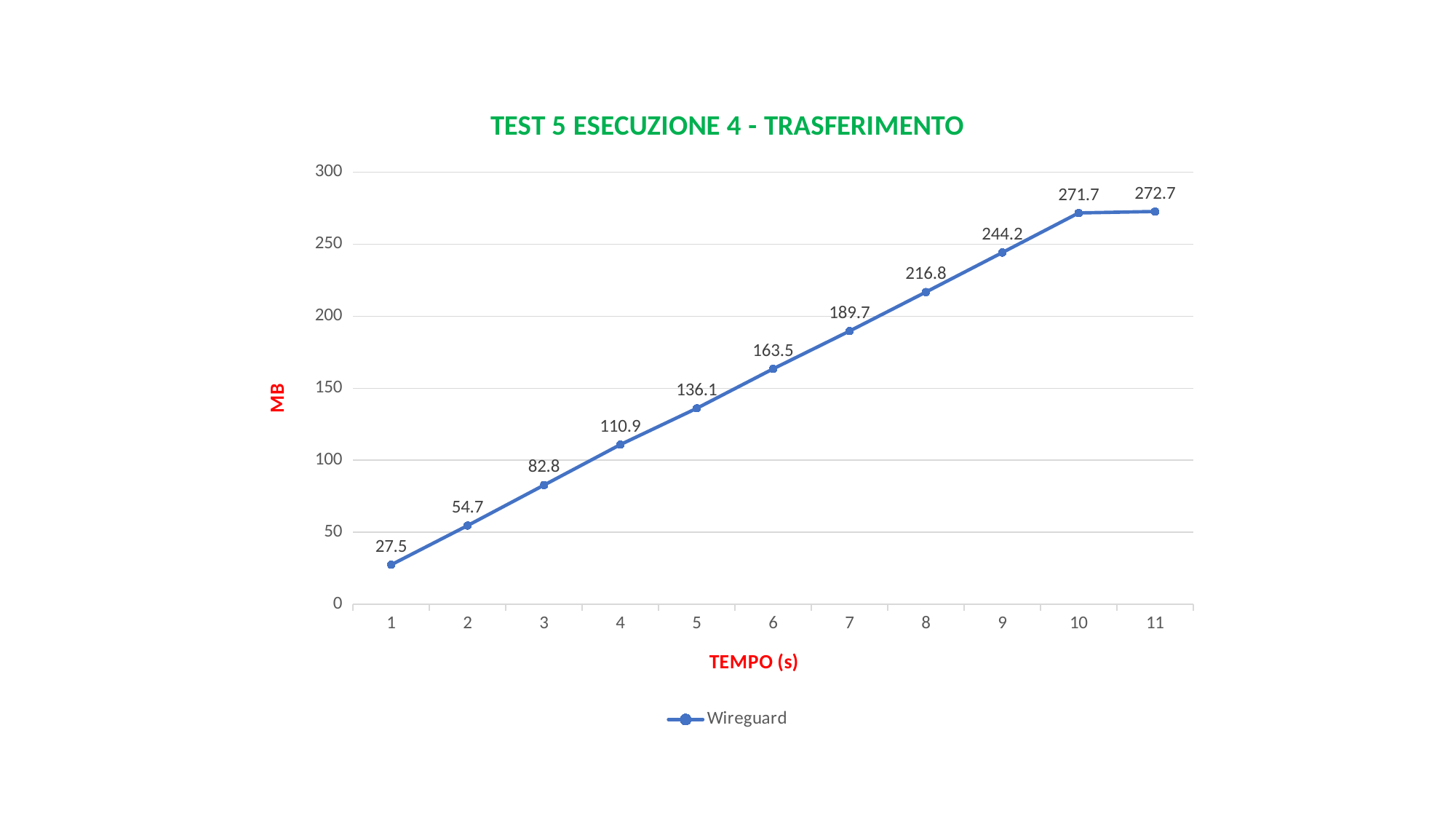

### Chart: TEST 5 ESECUZIONE 4 - TRASFERIMENTO

| Category | Wireguard |
|---|---|
| 1 | 27.5 |
| 2 | 54.7 |
| 3 | 82.8 |
| 4 | 110.9 |
| 5 | 136.1 |
| 6 | 163.5 |
| 7 | 189.7 |
| 8 | 216.8 |
| 9 | 244.2 |
| 10 | 271.7 |
| 11 | 272.7 |